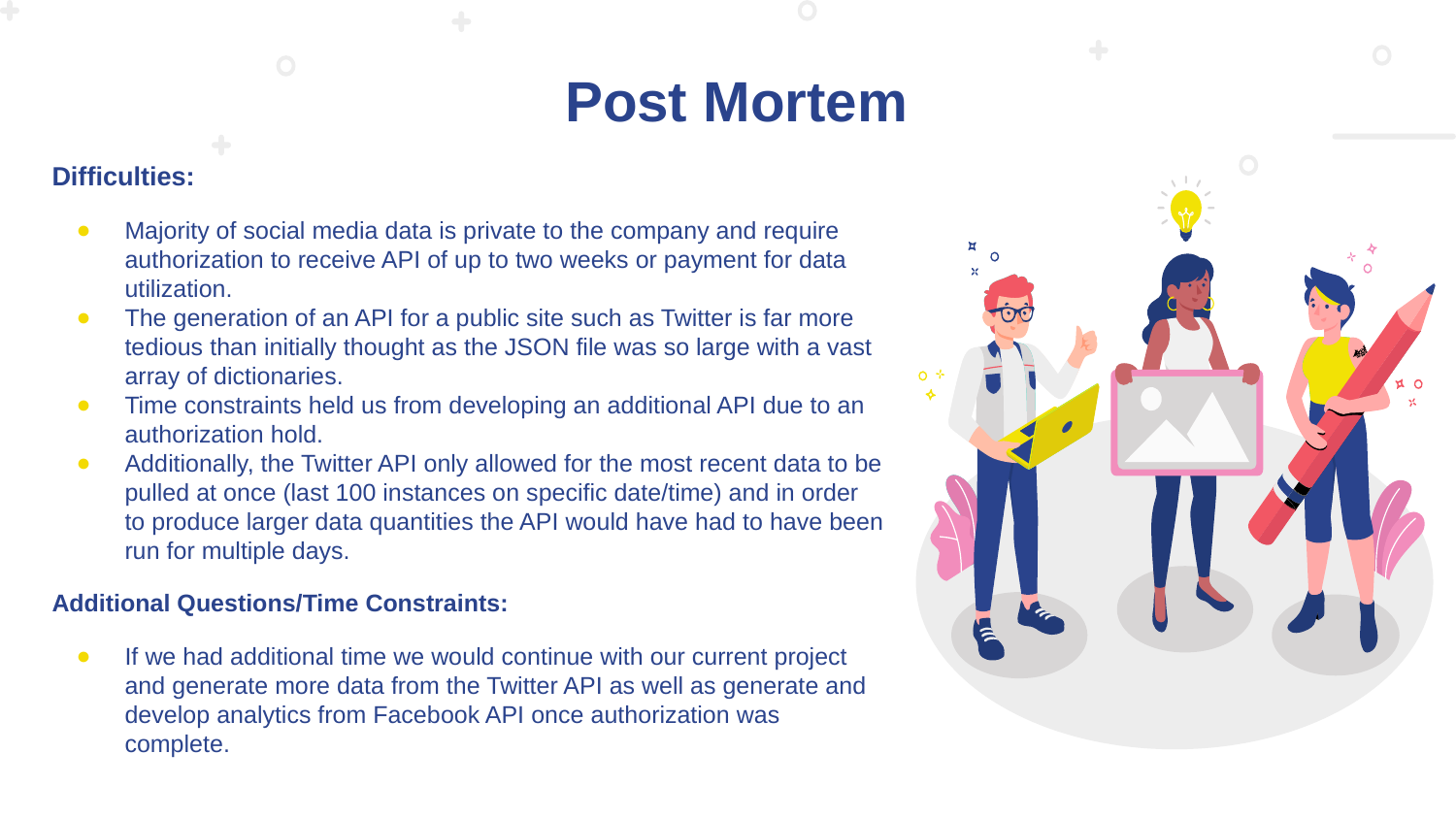

# Post Mortem

Difficulties:
Majority of social media data is private to the company and require authorization to receive API of up to two weeks or payment for data utilization.
The generation of an API for a public site such as Twitter is far more tedious than initially thought as the JSON file was so large with a vast array of dictionaries.
Time constraints held us from developing an additional API due to an authorization hold.
Additionally, the Twitter API only allowed for the most recent data to be pulled at once (last 100 instances on specific date/time) and in order to produce larger data quantities the API would have had to have been run for multiple days.
Additional Questions/Time Constraints:
If we had additional time we would continue with our current project and generate more data from the Twitter API as well as generate and develop analytics from Facebook API once authorization was complete.